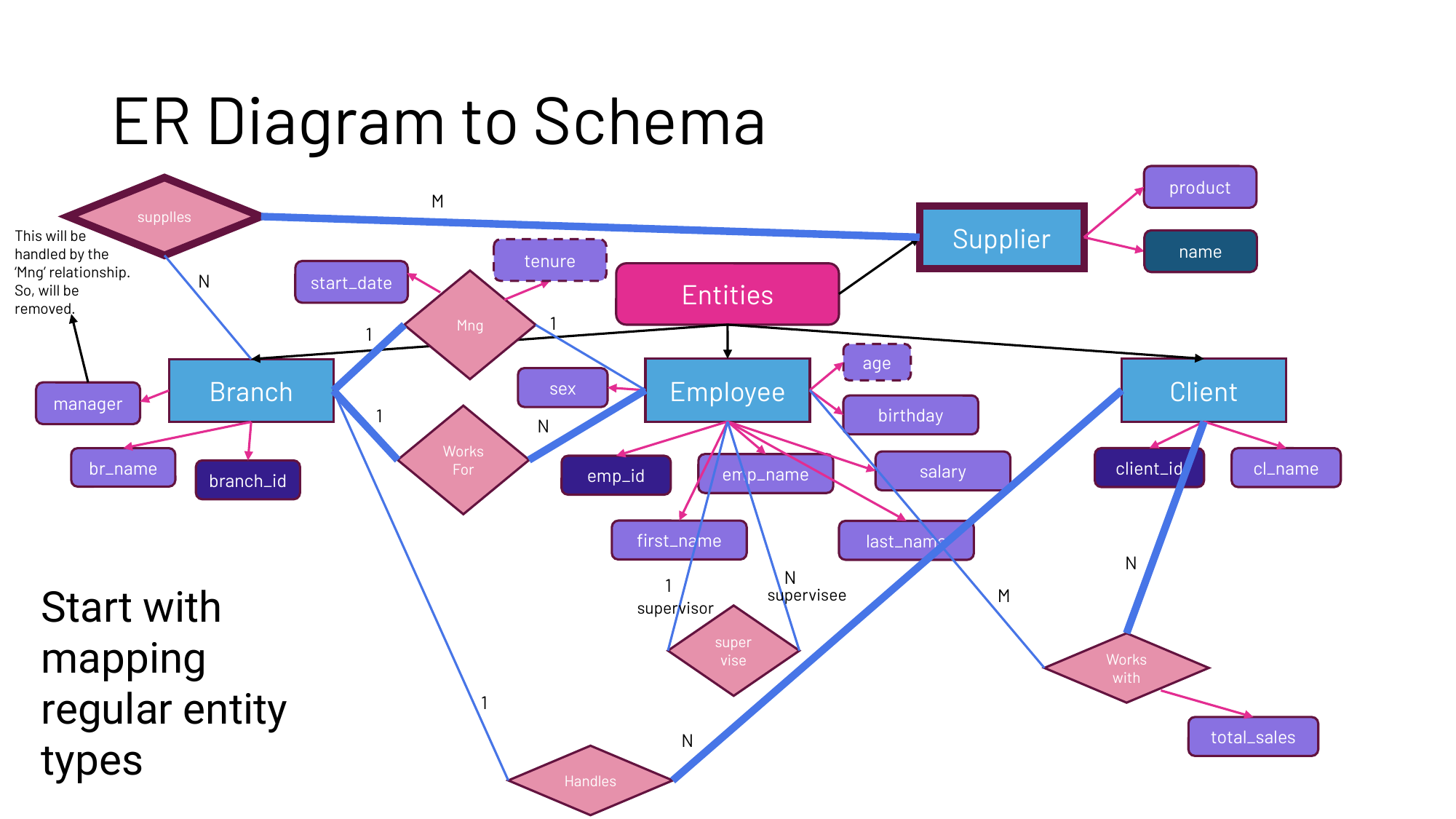

# ER Diagram to Schema
product
supplles
M
Supplier
This will be handled by the ‘Mng’ relationship. So, will be removed.
name
tenure
start_date
Entities
N
Mng
1
1
age
Employee
Client
Branch
sex
manager
birthday
1
Works For
N
client_id
cl_name
br_name
salary
emp_name
emp_id
branch_id
first_name
last_name
N
N
1
Start with mapping regular entity types
supervisee
M
supervisor
supervise
Works with
1
total_sales
N
Handles